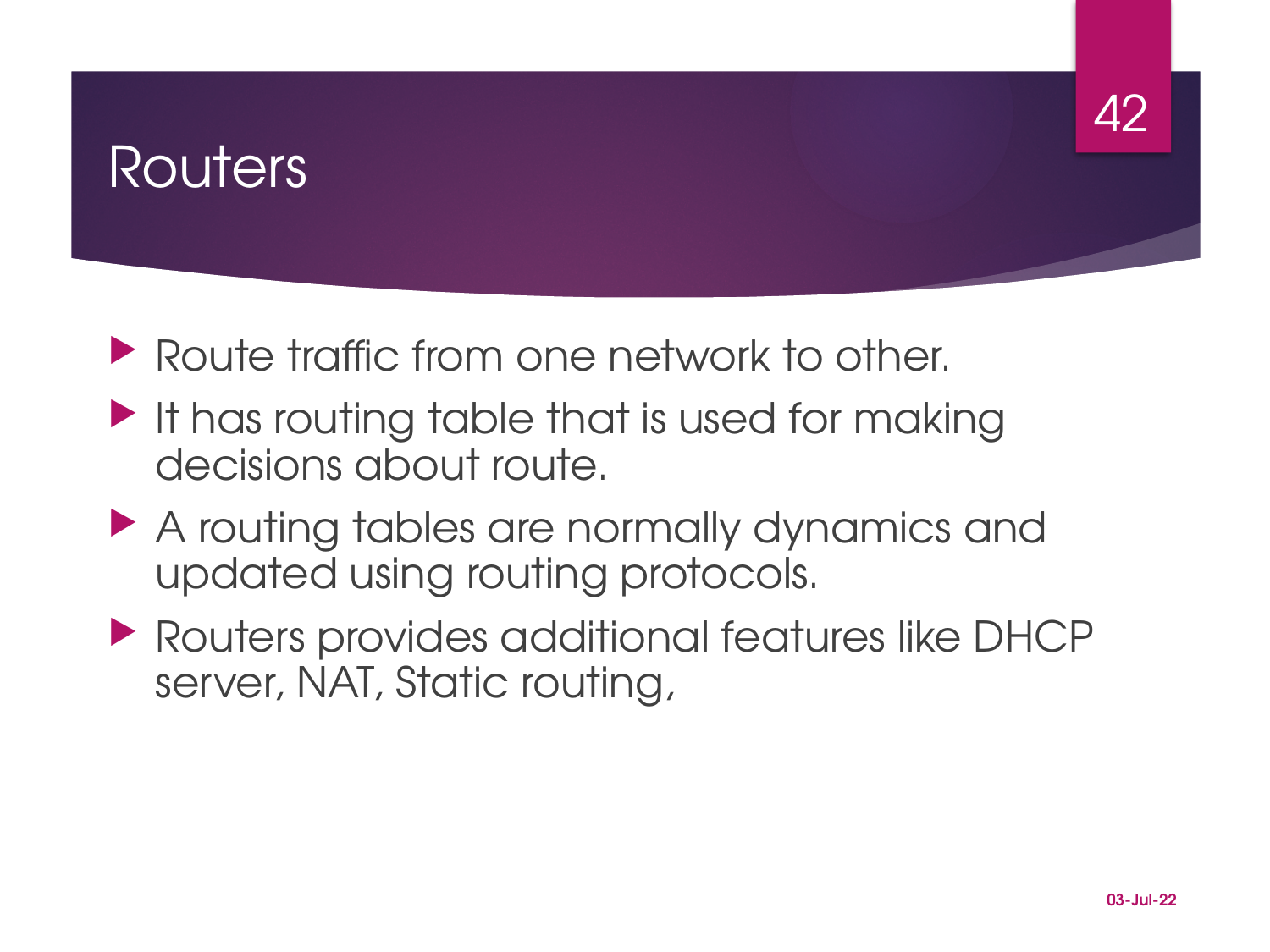

42
# Routers
Route traffic from one network to other.
It has routing table that is used for making decisions about route.
A routing tables are normally dynamics and updated using routing protocols.
Routers provides additional features like DHCP server, NAT, Static routing,

03-Jul-22